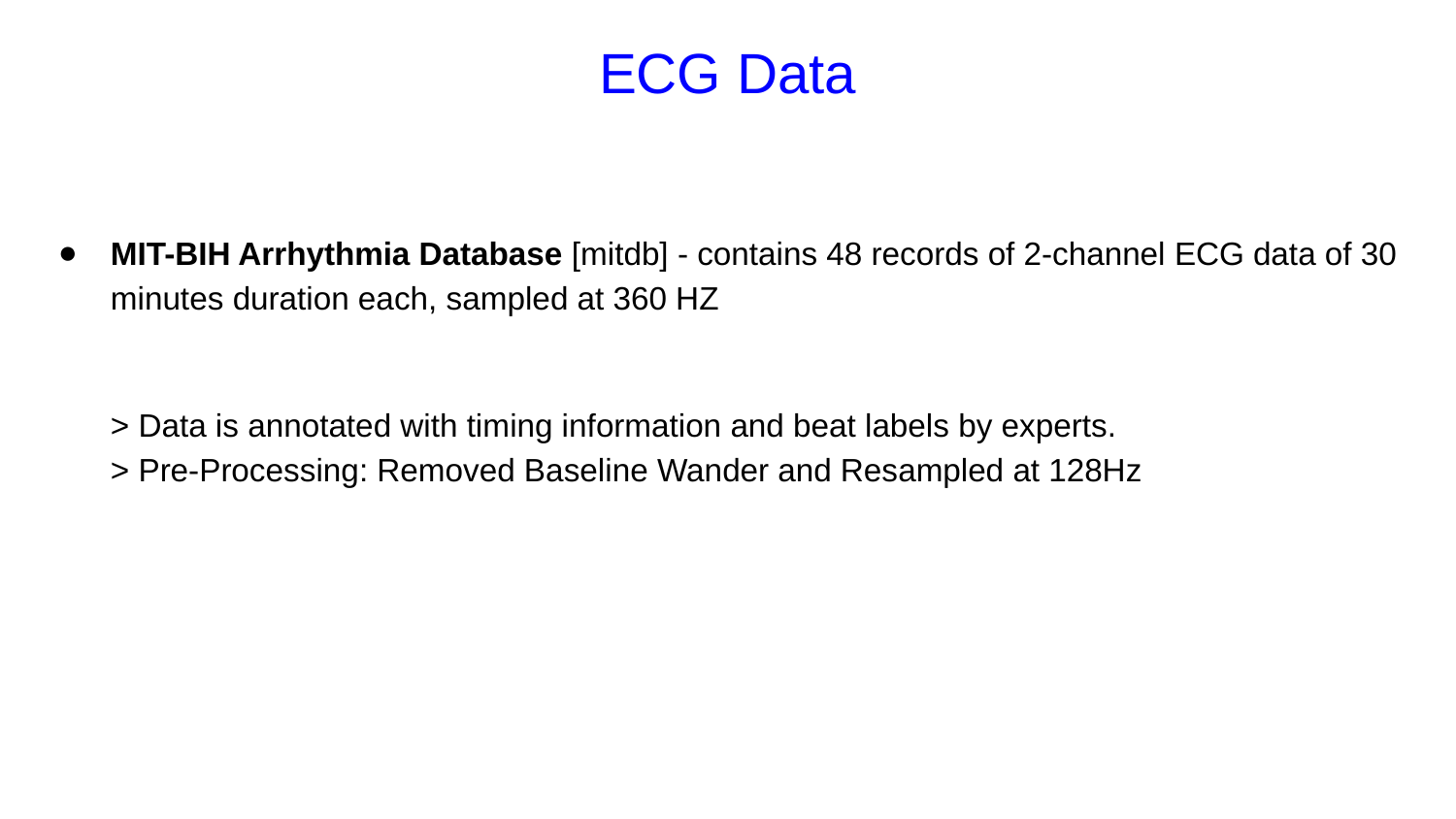

ECG Data
MIT-BIH Arrhythmia Database [mitdb] - contains 48 records of 2-channel ECG data of 30 minutes duration each, sampled at 360 HZ
> Data is annotated with timing information and beat labels by experts.
> Pre-Processing: Removed Baseline Wander and Resampled at 128Hz